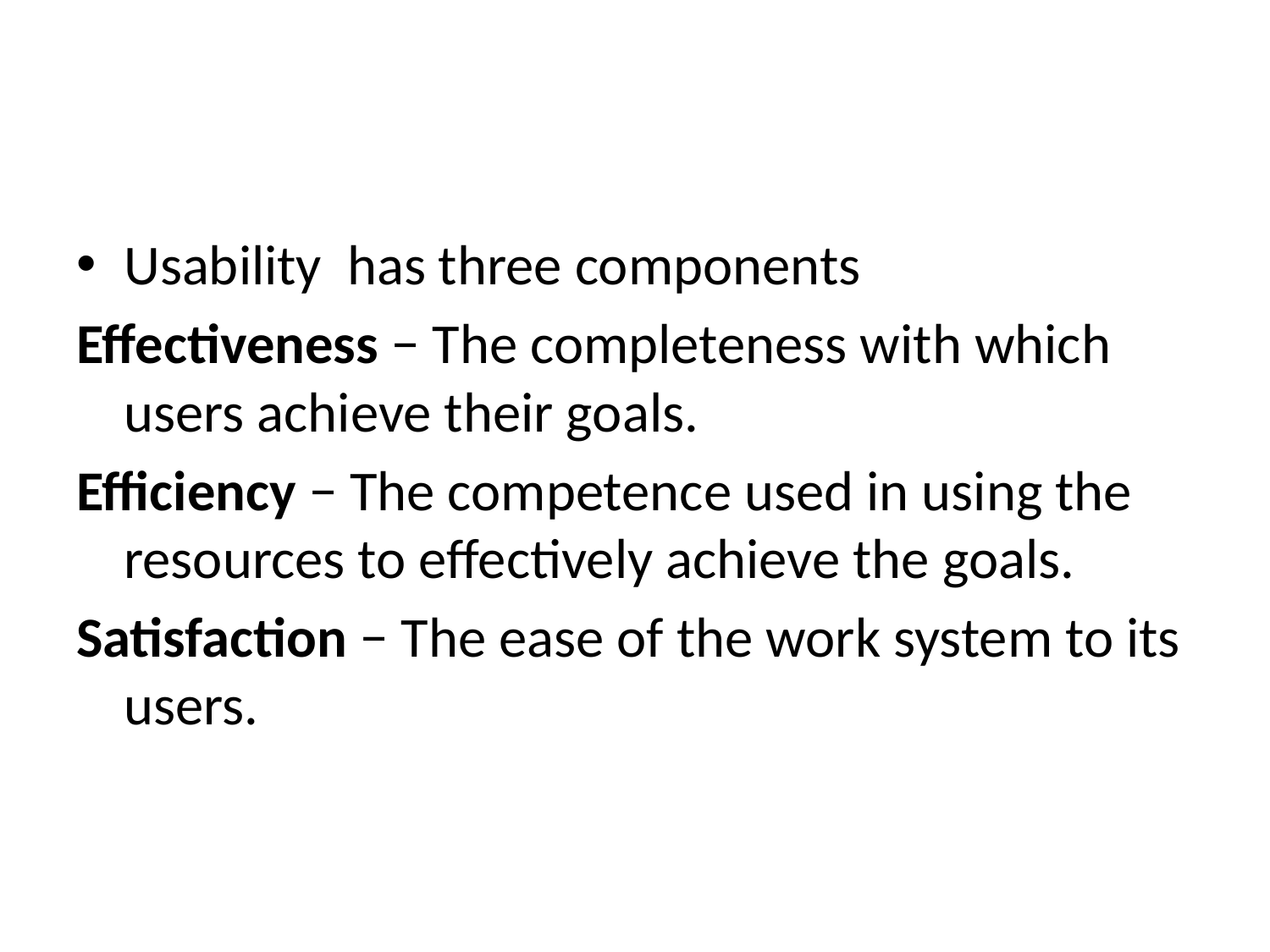

#
Usability  has three components
Effectiveness − The completeness with which users achieve their goals.
Efficiency − The competence used in using the resources to effectively achieve the goals.
Satisfaction − The ease of the work system to its users.